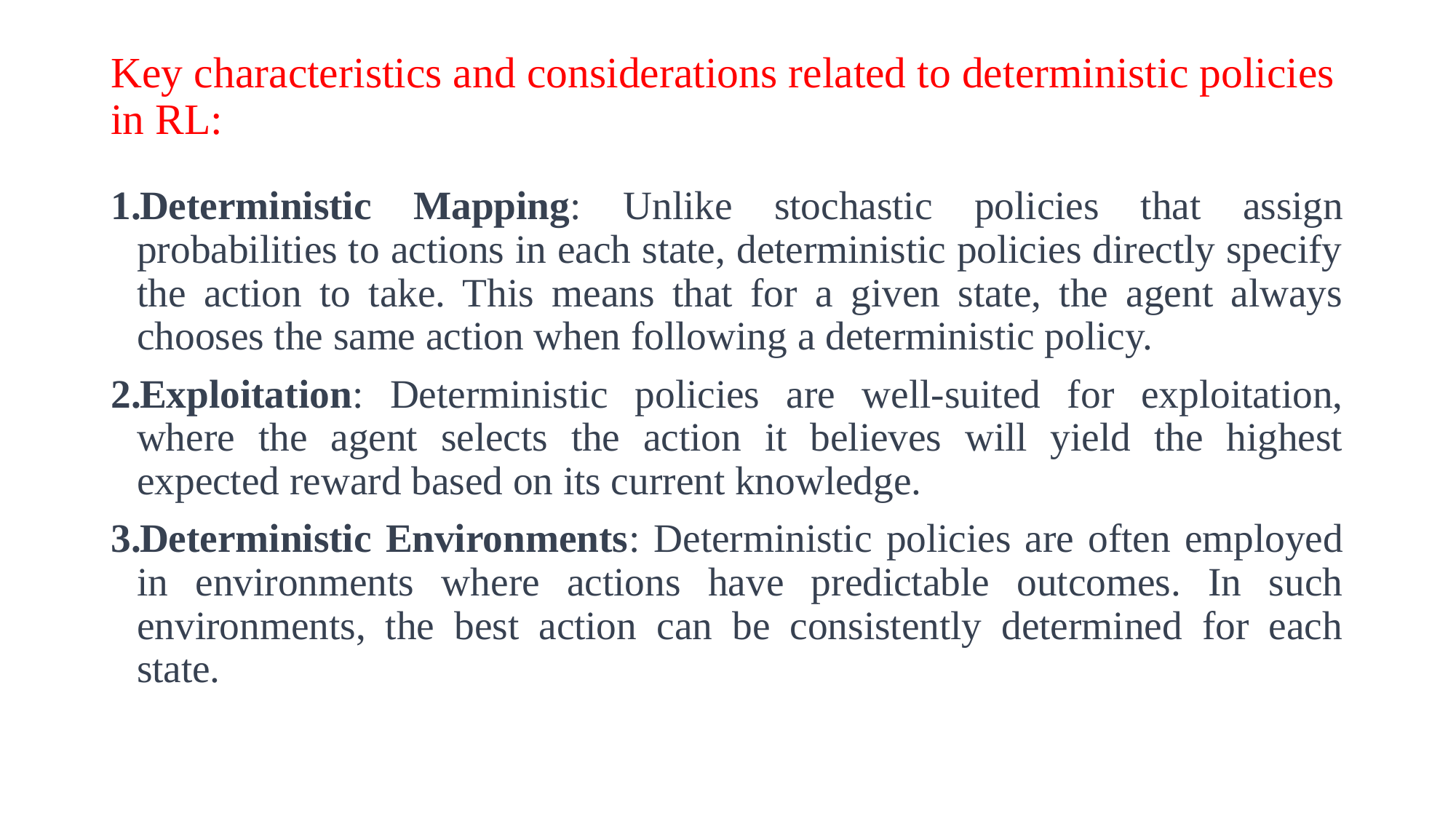

# Key characteristics and considerations related to deterministic policies in RL:
Deterministic Mapping: Unlike stochastic policies that assign probabilities to actions in each state, deterministic policies directly specify the action to take. This means that for a given state, the agent always chooses the same action when following a deterministic policy.
Exploitation: Deterministic policies are well-suited for exploitation, where the agent selects the action it believes will yield the highest expected reward based on its current knowledge.
Deterministic Environments: Deterministic policies are often employed in environments where actions have predictable outcomes. In such environments, the best action can be consistently determined for each state.